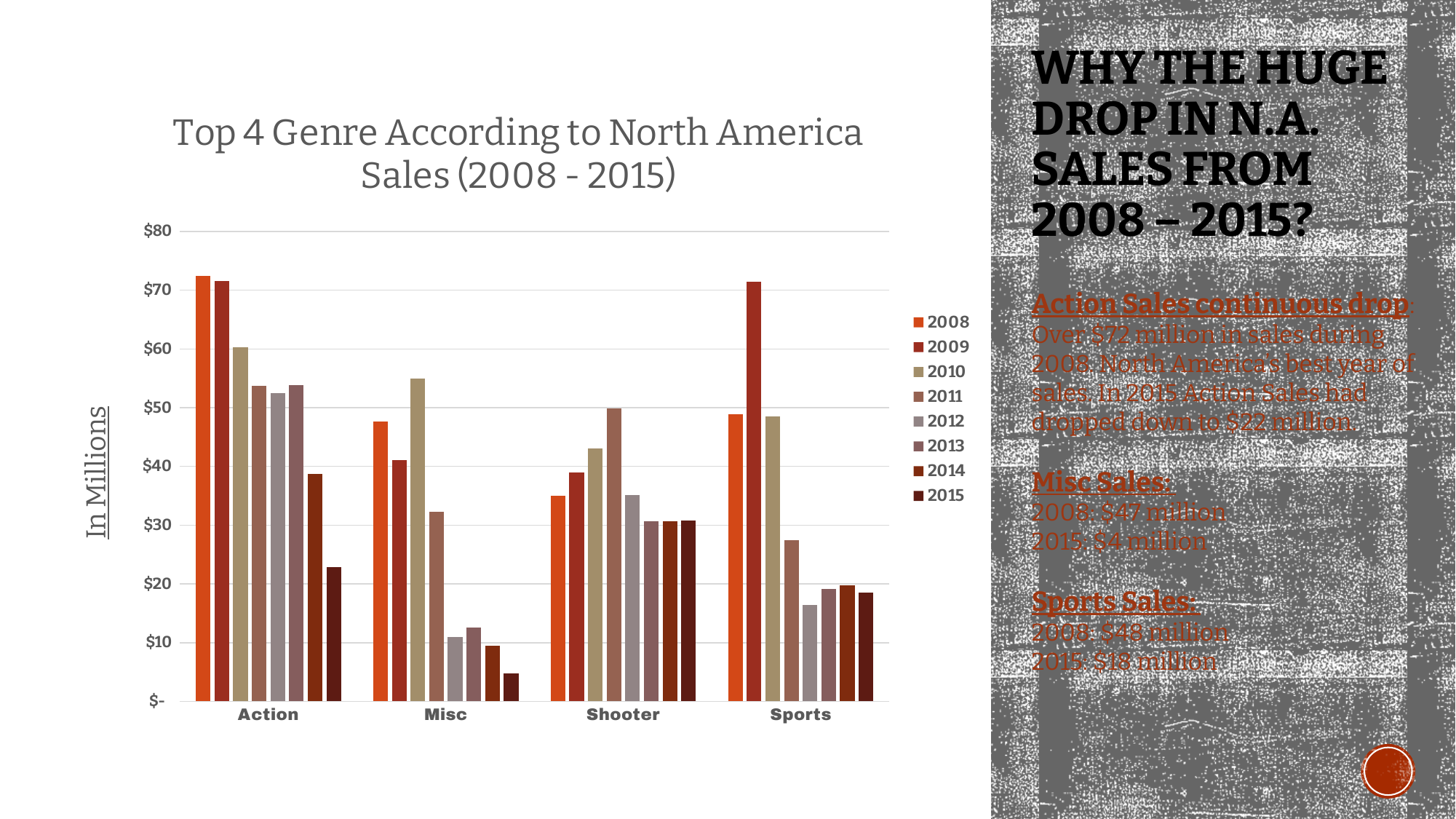

# Why the huge drop in N.A. sales from 2008 – 2015?

### Chart: Top 4 Genre According to North America Sales (2008 - 2015)

| Category | 2008 | 2009 | 2010 | 2011 | 2012 | 2013 | 2014 | 2015 |
|---|---|---|---|---|---|---|---|---|
| Action | 72.39000000000006 | 71.60999999999999 | 60.32000000000003 | 53.72999999999998 | 52.510000000000005 | 53.790000000000006 | 38.730000000000025 | 22.829999999999995 |
| Misc | 47.630000000000045 | 41.1 | 54.970000000000006 | 32.30999999999997 | 10.990000000000002 | 12.53 | 9.43 | 4.810000000000001 |
| Shooter | 34.94999999999998 | 38.990000000000016 | 43.1 | 49.82000000000001 | 35.06 | 30.7 | 30.720000000000002 | 30.789999999999992 |
| Sports | 48.919999999999966 | 71.47000000000008 | 48.55999999999999 | 27.449999999999985 | 16.4 | 19.18 | 19.820000000000004 | 18.459999999999994 |
Action Sales continuous drop: Over $72 million in sales during 2008. North America’s best year of sales. In 2015 Action Sales had dropped down to $22 million.

Misc Sales:
2008: $47 million
2015: $4 million

Sports Sales:
2008: $48 million
2015: $18 million